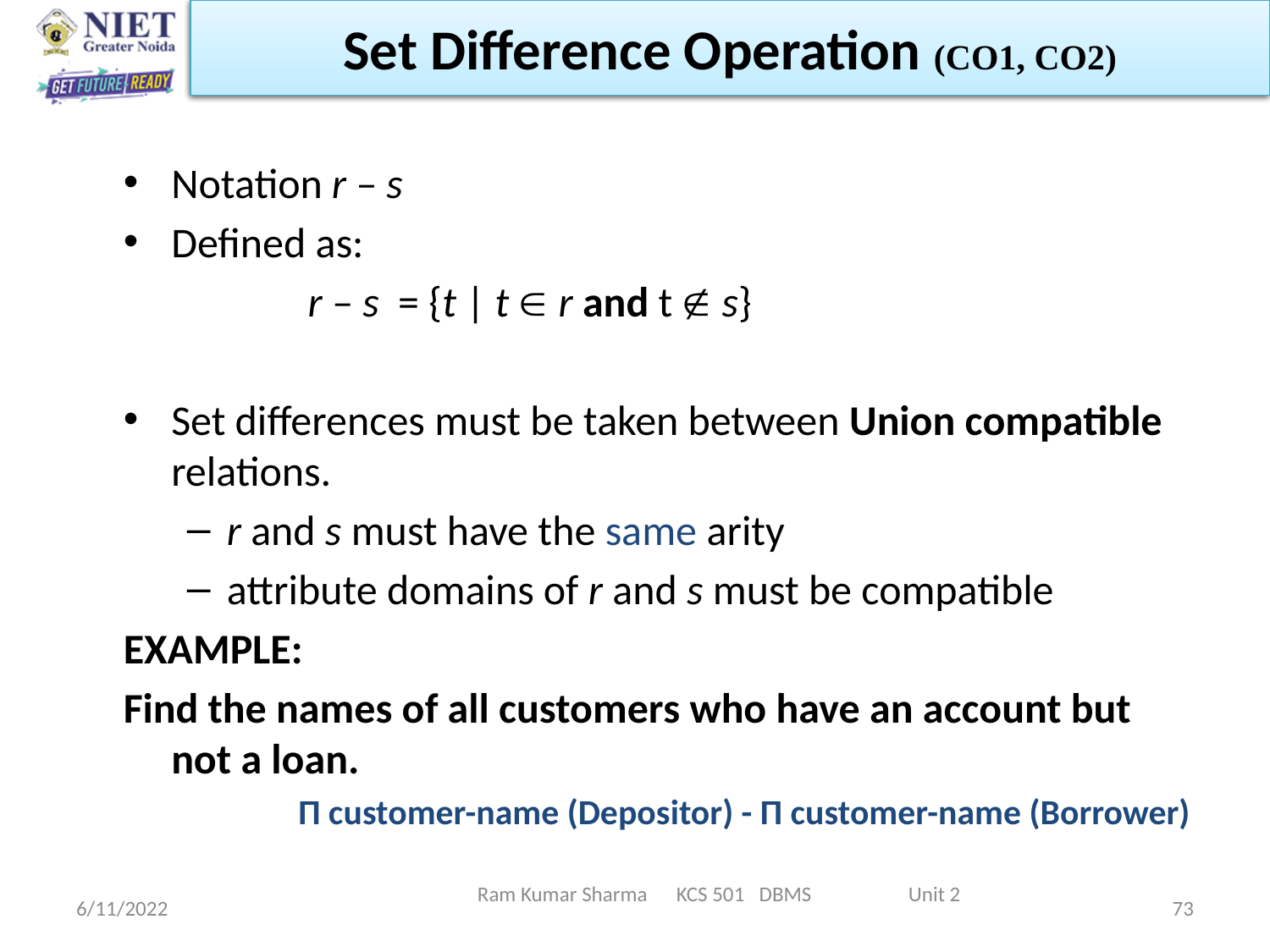

Set Difference Operation (CO1, CO2)
Notation r – s
Defined as:
		 r – s  = {t | t ∈ r and t ∉ s}

Set differences must be taken between Union compatible relations.
r and s must have the same arity
attribute domains of r and s must be compatible
EXAMPLE:
Find the names of all customers who have an account but not a loan.
 		Π customer-name (Depositor) - Π customer-name (Borrower)
Ram Kumar Sharma      KCS 501   DBMS                    Unit 2
6/11/2022
73